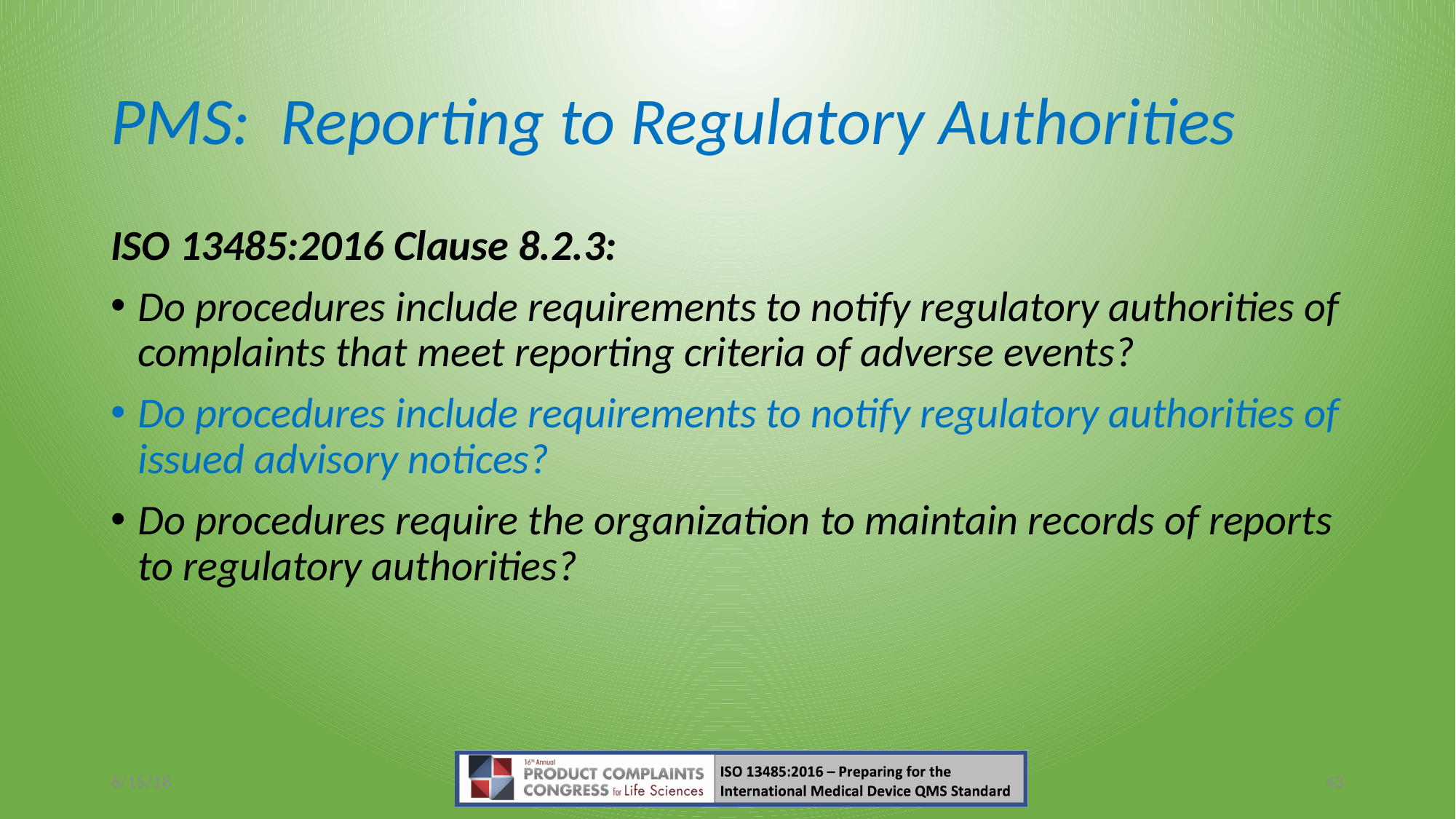

# PMS:  Reporting to Regulatory Authorities
ISO 13485:2016 Clause 8.2.3:
Do procedures include requirements to notify regulatory authorities of complaints that meet reporting criteria of adverse events?
Do procedures include requirements to notify regulatory authorities of issued advisory notices?
Do procedures require the organization to maintain records of reports to regulatory authorities?

6/15/18

43